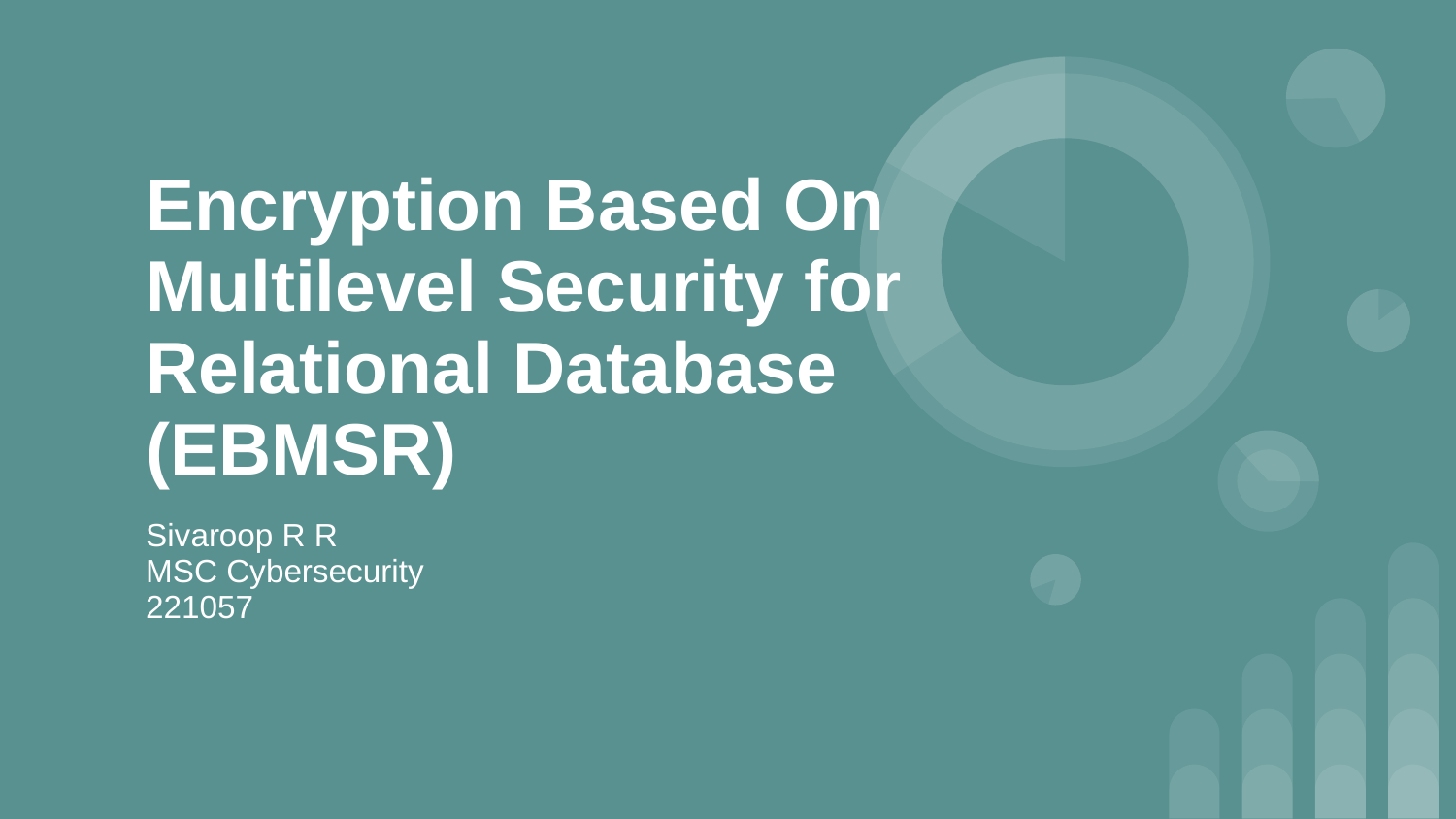

# Encryption Based On Multilevel Security for
Relational Database (EBMSR)

Sivaroop R R
MSC Cybersecurity
221057